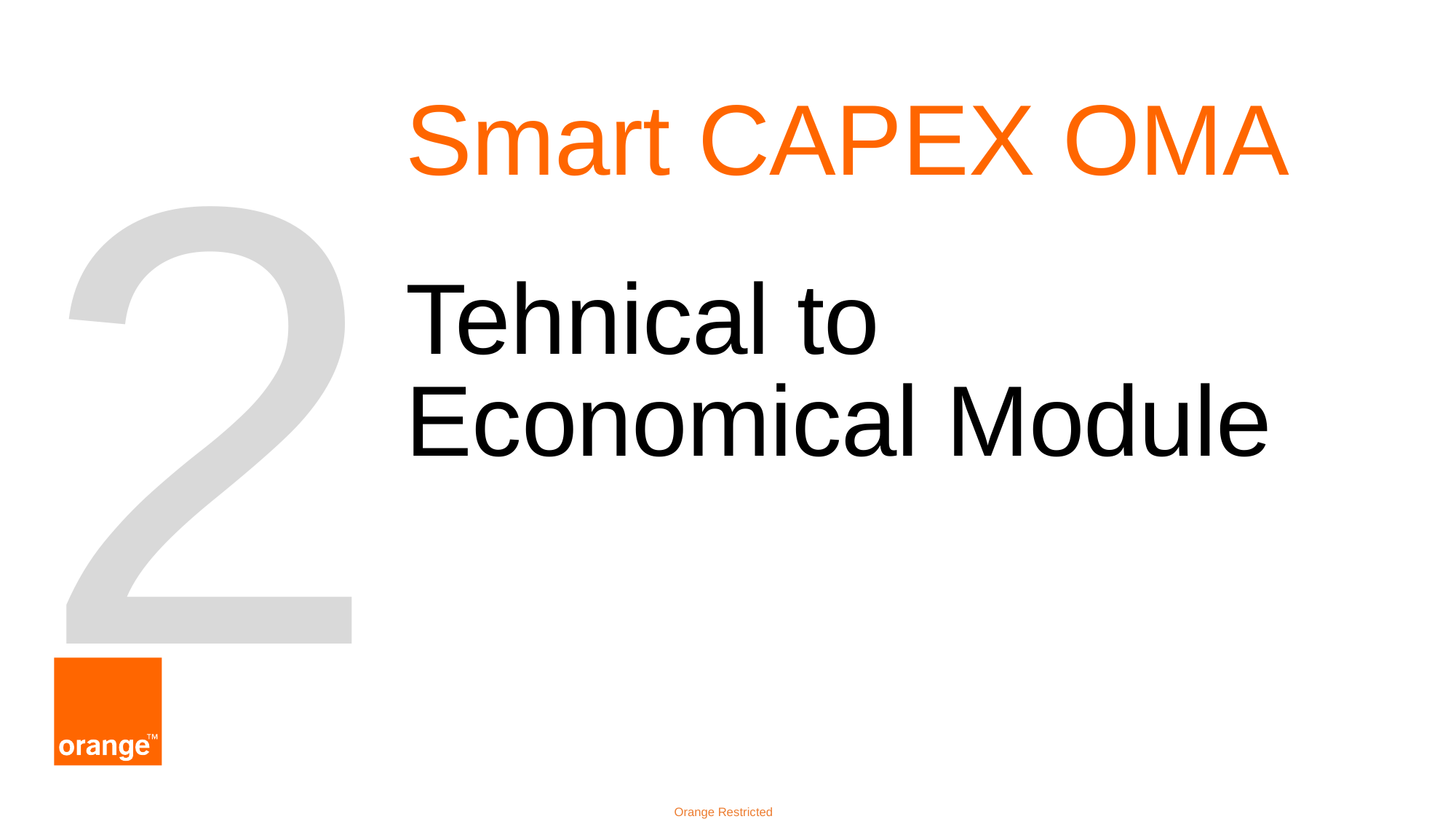

2
Smart CAPEX OMA
Tehnical to Economical Module